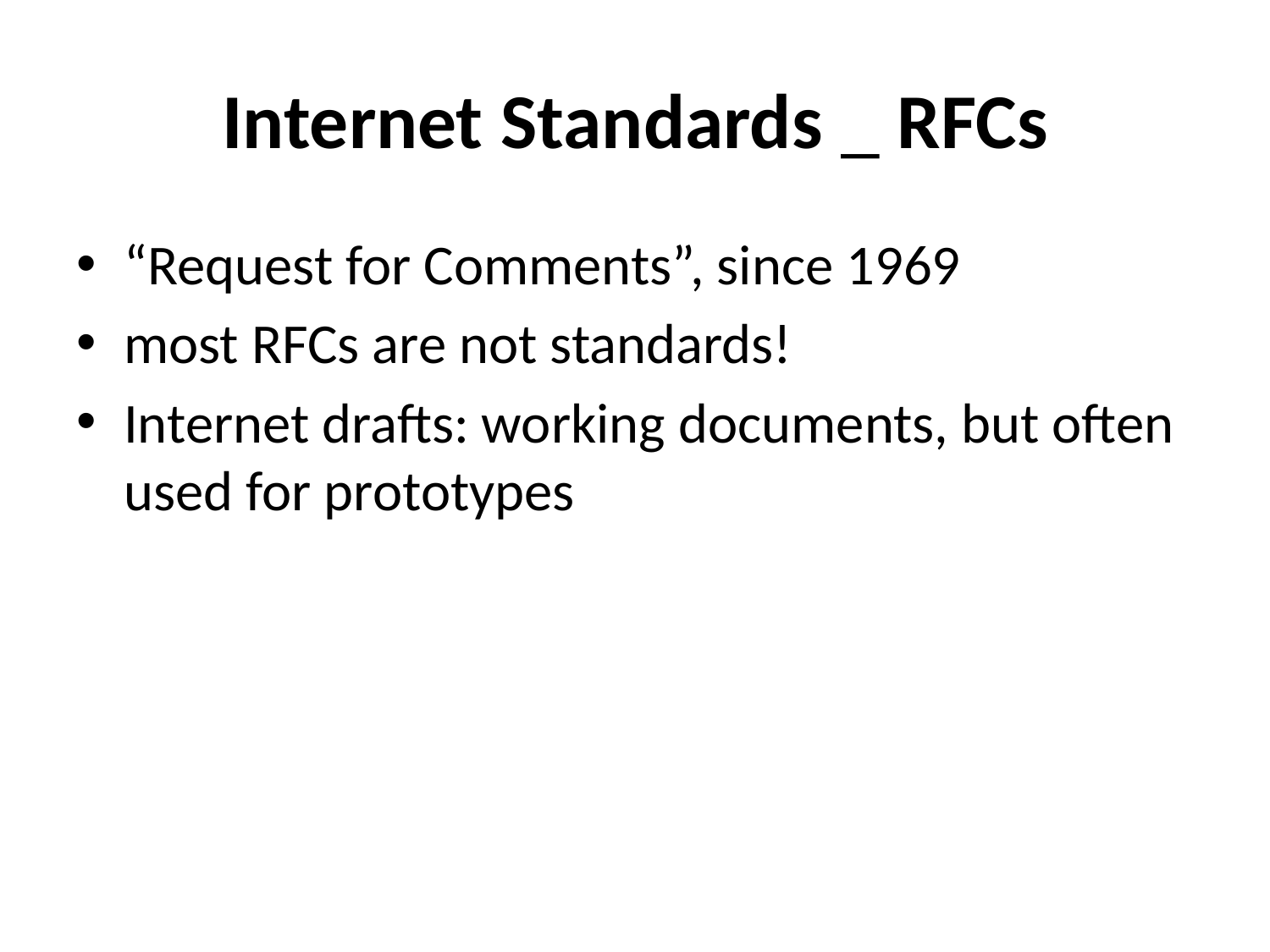

# Internet Standards _ RFCs
“Request for Comments”, since 1969
most RFCs are not standards!
Internet drafts: working documents, but often used for prototypes